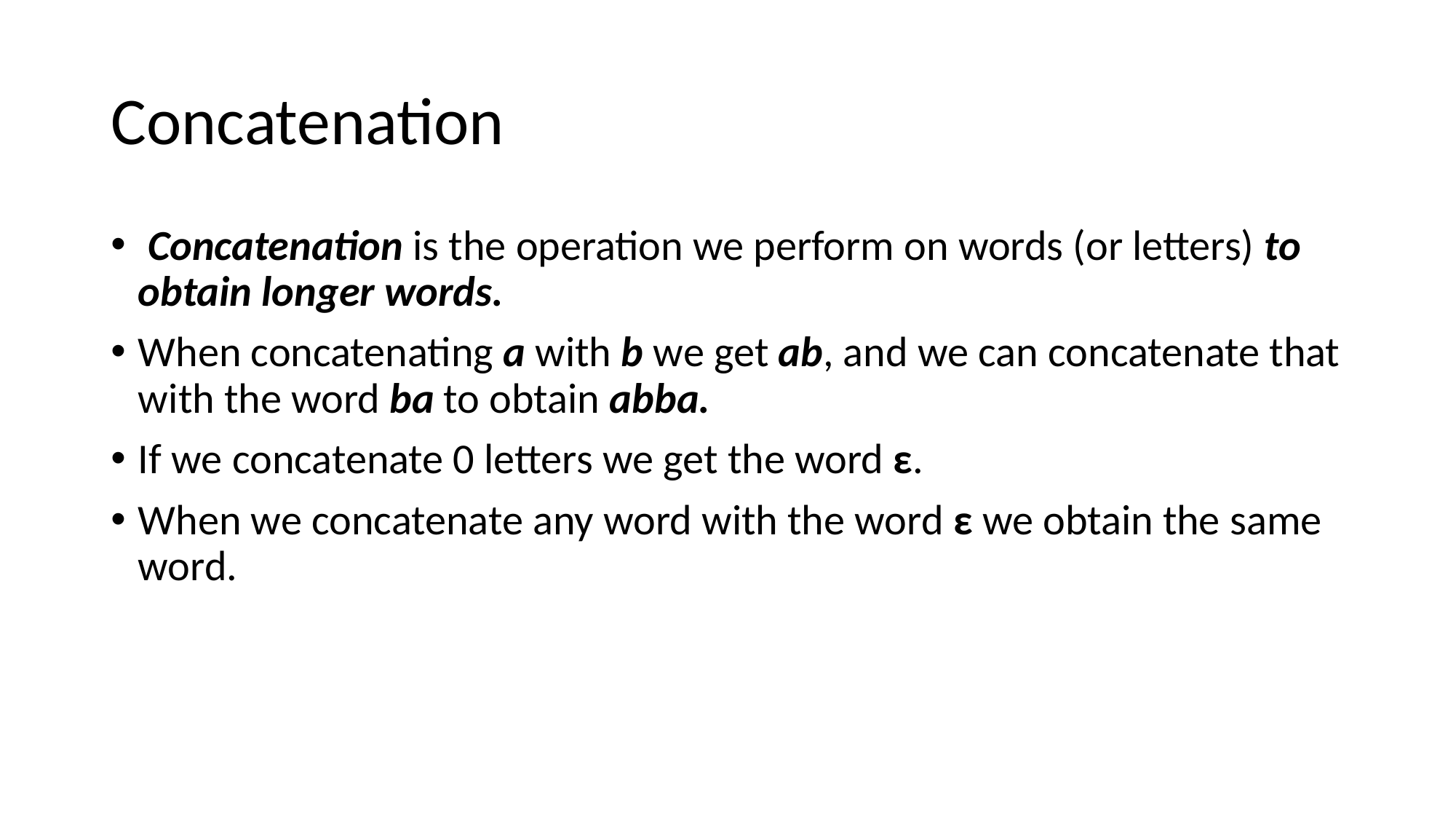

# Concatenation
 Concatenation is the operation we perform on words (or letters) to obtain longer words.
When concatenating a with b we get ab, and we can concatenate that with the word ba to obtain abba.
If we concatenate 0 letters we get the word ε.
When we concatenate any word with the word ε we obtain the same word.